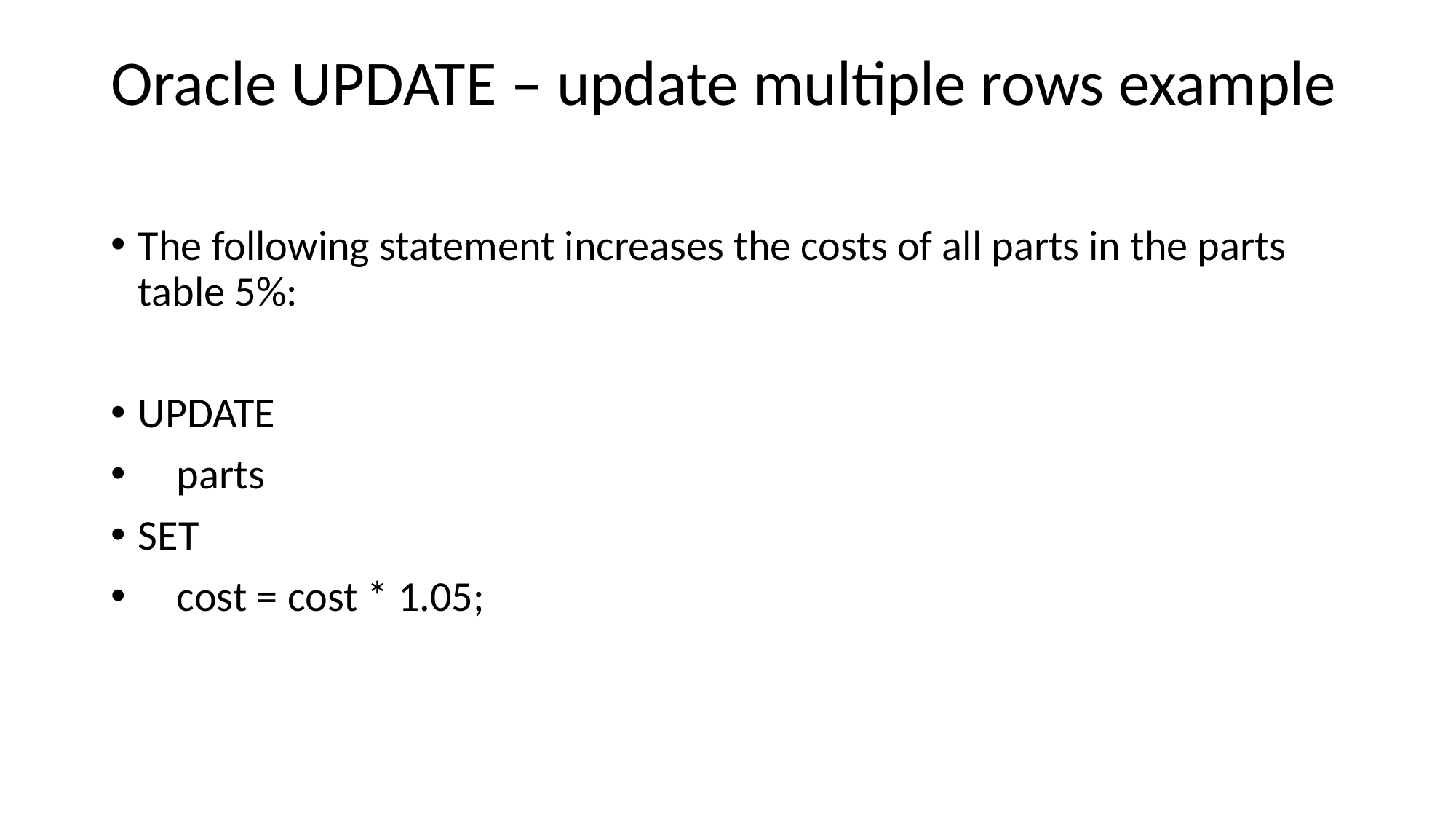

# Oracle UPDATE – update multiple rows example
The following statement increases the costs of all parts in the parts table 5%:

UPDATE
    parts
SET
    cost = cost * 1.05;